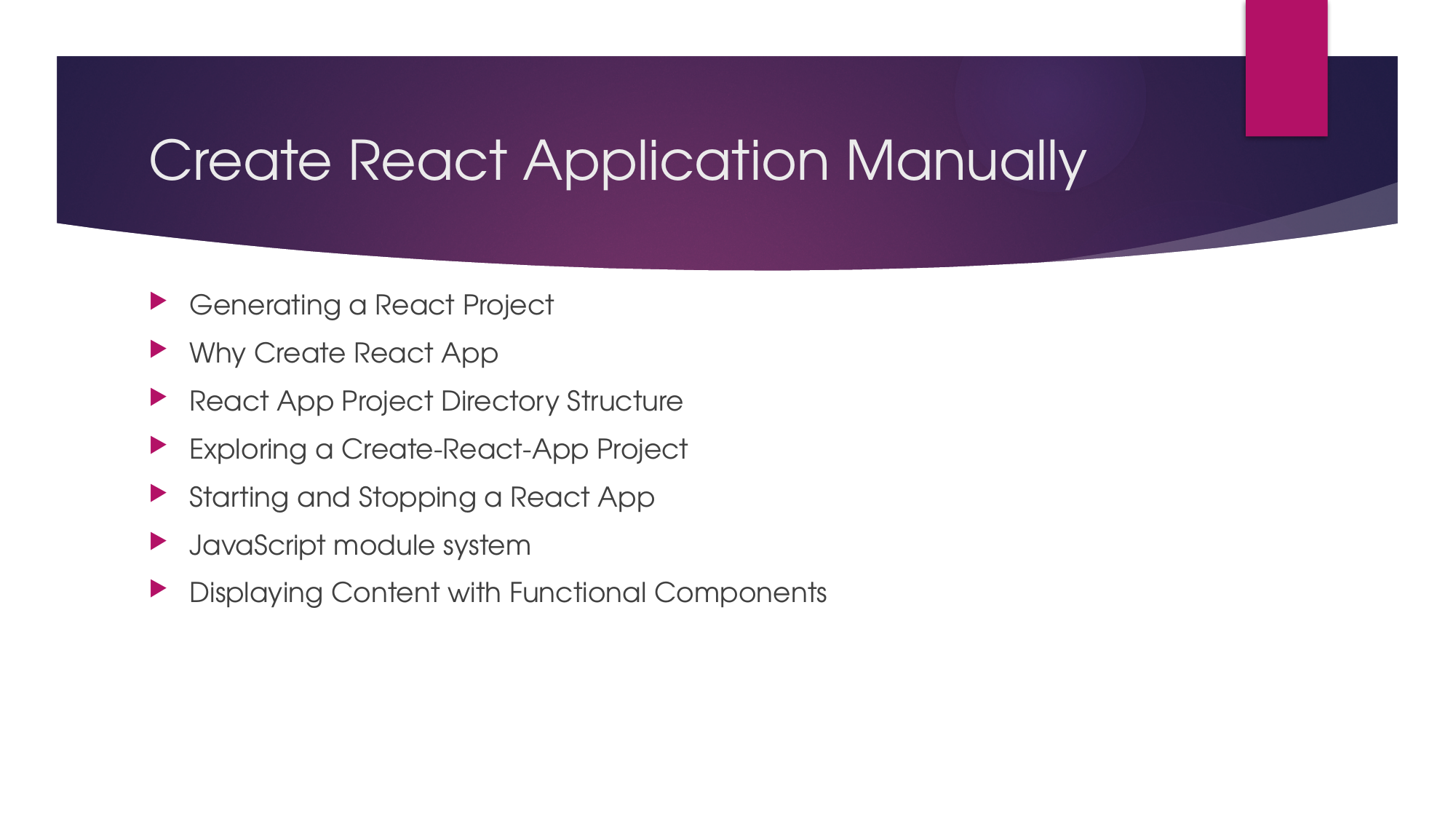

# Create React Application Manually
Generating a React Project
Why Create React App
React App Project Directory Structure
Exploring a Create-React-App Project
Starting and Stopping a React App
JavaScript module system
Displaying Content with Functional Components